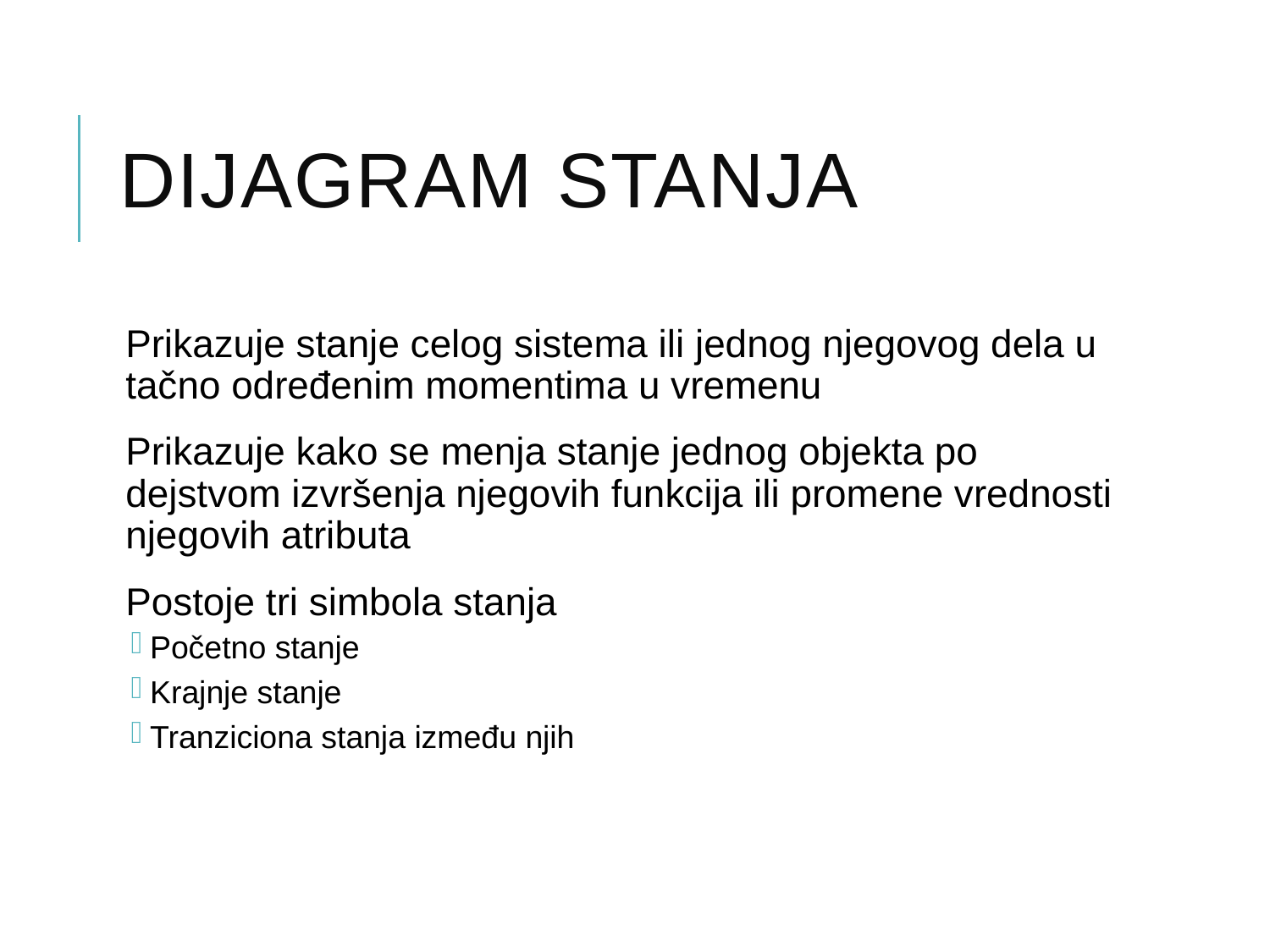

# Dijagram stanja
Prikazuje stanje celog sistema ili jednog njegovog dela u tačno određenim momentima u vremenu
Prikazuje kako se menja stanje jednog objekta po dejstvom izvršenja njegovih funkcija ili promene vrednosti njegovih atributa
Postoje tri simbola stanja
Početno stanje
Krajnje stanje
Tranziciona stanja između njih